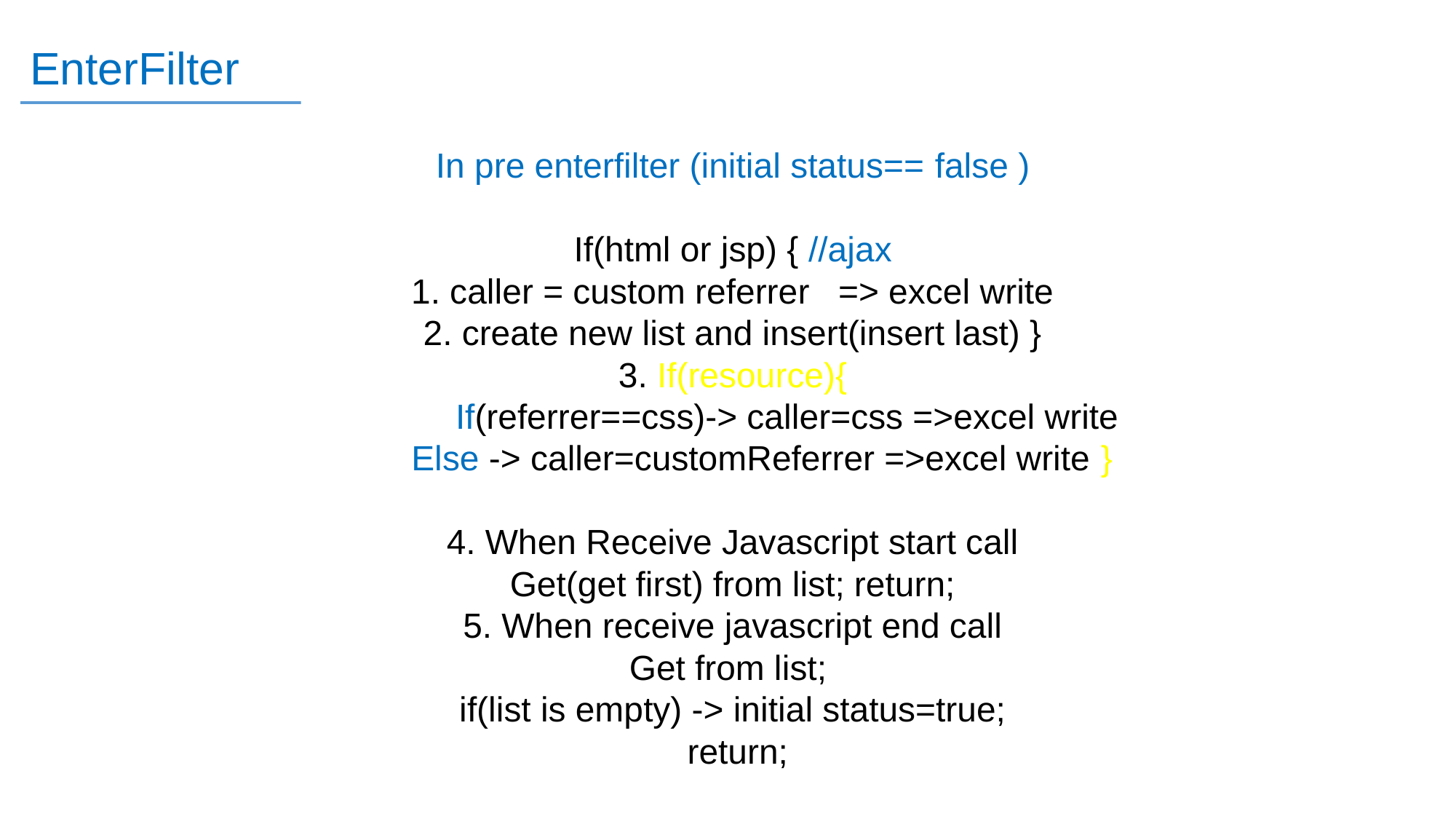

EnterFilter

In pre enterfilter (initial status== false )

If(html or jsp) { //ajax
1. caller = custom referrer   => excel write
2. create new list and insert(insert last) }
3. If(resource){
	If(referrer==css)-> caller=css =>excel write
      Else -> caller=customReferrer =>excel write }

4. When Receive Javascript start call
Get(get first) from list; return;
5. When receive javascript end call
Get from list;
if(list is empty) -> initial status=true;
 return;